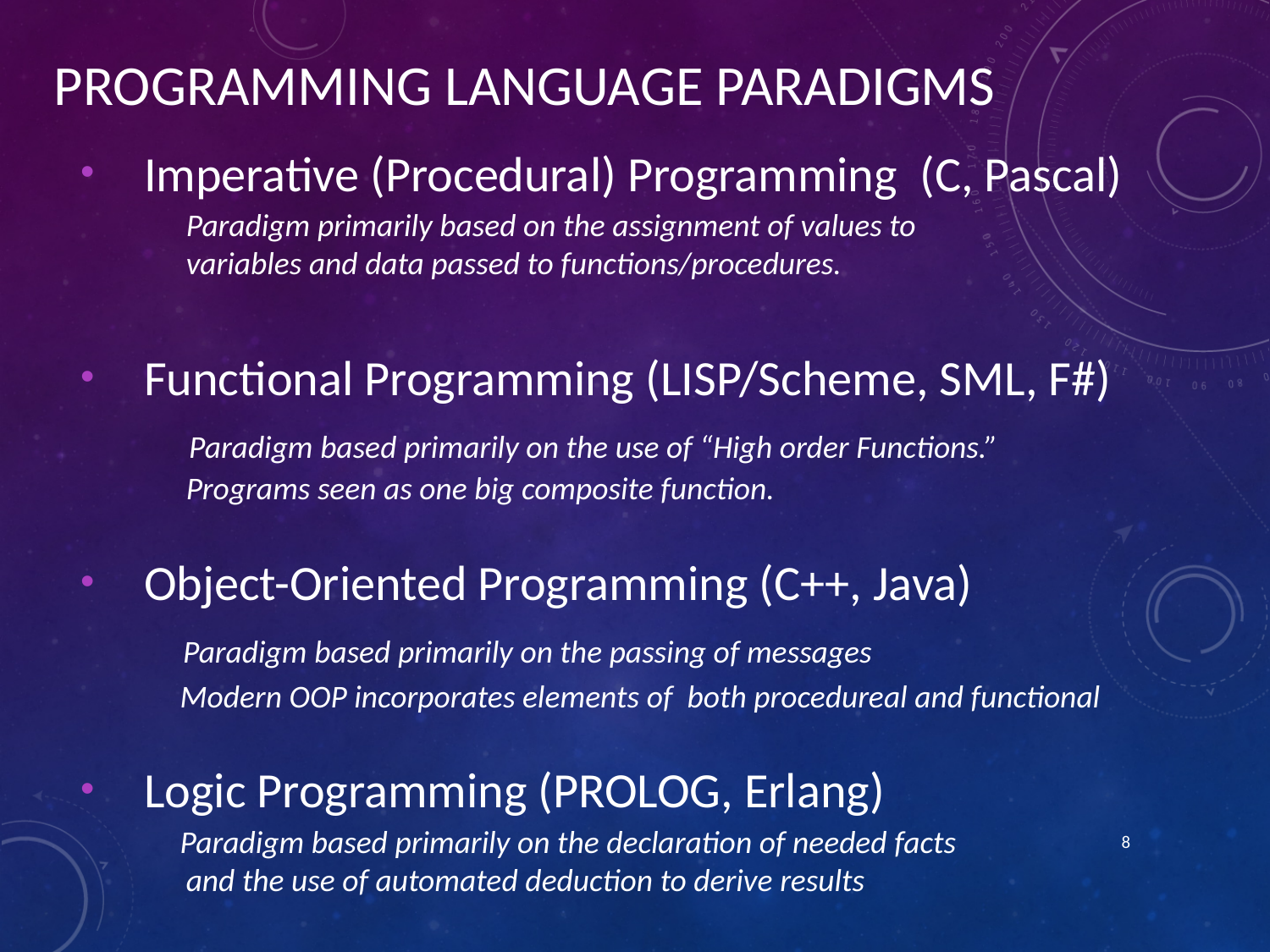

# Programming Language Paradigms
Imperative (Procedural) Programming  (C, Pascal)
	  Paradigm primarily based on the assignment of values to  
  variables and data passed to functions/procedures.

Functional Programming (LISP/Scheme, SML, F#)
    Paradigm based primarily on the use of “High order Functions.” 
  Programs seen as one big composite function.

Object-Oriented Programming (C++, Java)
	 Paradigm based primarily on the passing of messages
     Modern OOP incorporates elements of  both procedureal and functional

Logic Programming (PROLOG, Erlang)
     Paradigm based primarily on the declaration of needed facts 
  and the use of automated deduction to derive results

8